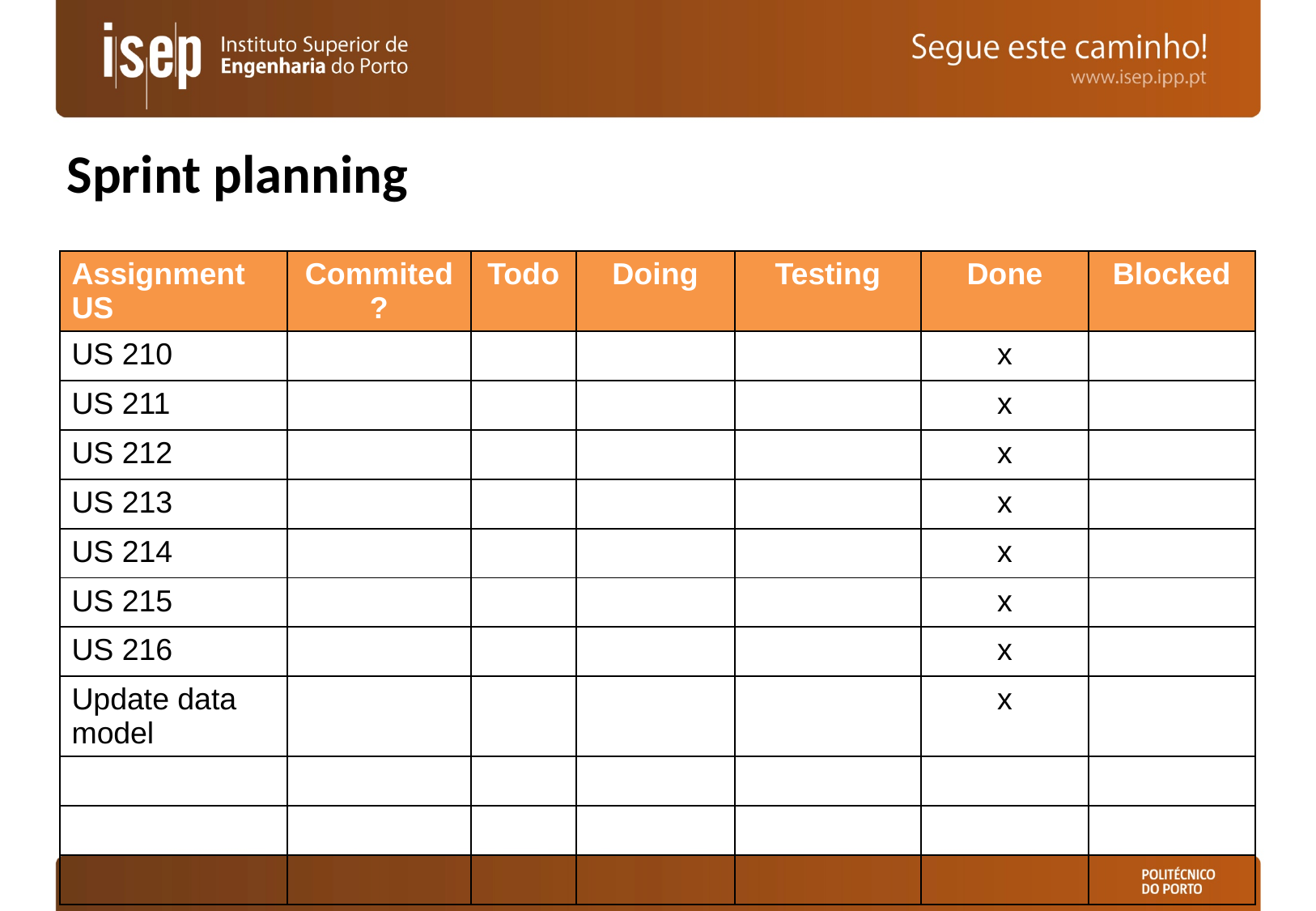

# Sprint planning
| Assignment US | Commited? | Todo | Doing | Testing | Done | Blocked |
| --- | --- | --- | --- | --- | --- | --- |
| US 210 |  |  |  |  | x |  |
| US 211 |  |  |  |  | x |  |
| US 212 |  |  |  |  | x |  |
| US 213 |  |  |  |  | x |  |
| US 214 |  |  |  |  | x |  |
| US 215 |  |  |  |  | x |  |
| US 216 |  |  |  |  | x |  |
| Update data model |  |  |  |  | x |  |
|  |  |  |  |  |  |  |
|  |  |  |  |  |  |  |
|  |  |  |  |  |  |  |